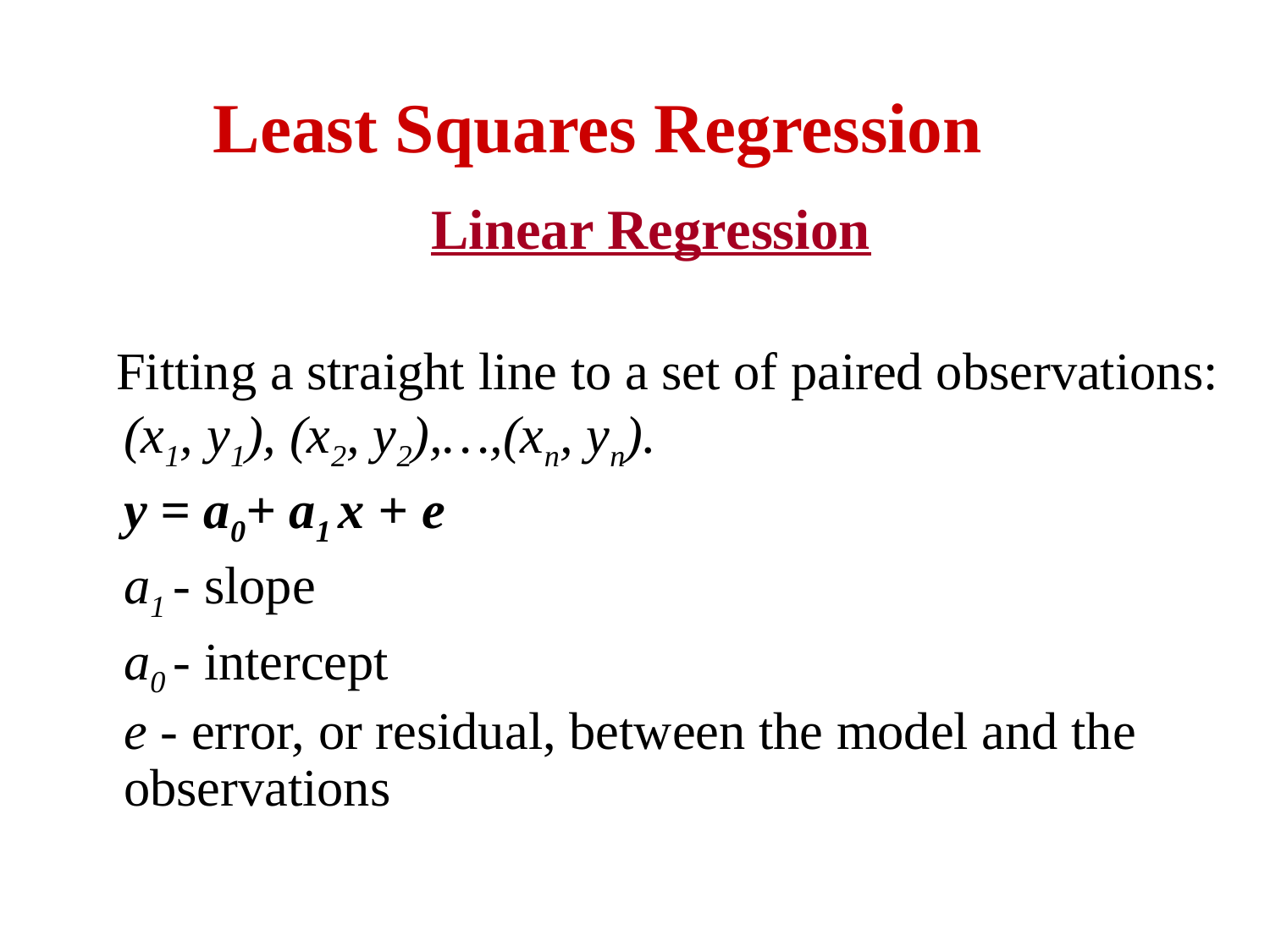

Least Squares Regression
Linear Regression

   Fitting a straight line to a set of paired observations: (x1, y1), (x2, y2),…,(xn, yn).
	y = a0+ a1 x + e
	a1 - slope
	a0 - intercept
	e - error, or residual, between the model and the observations